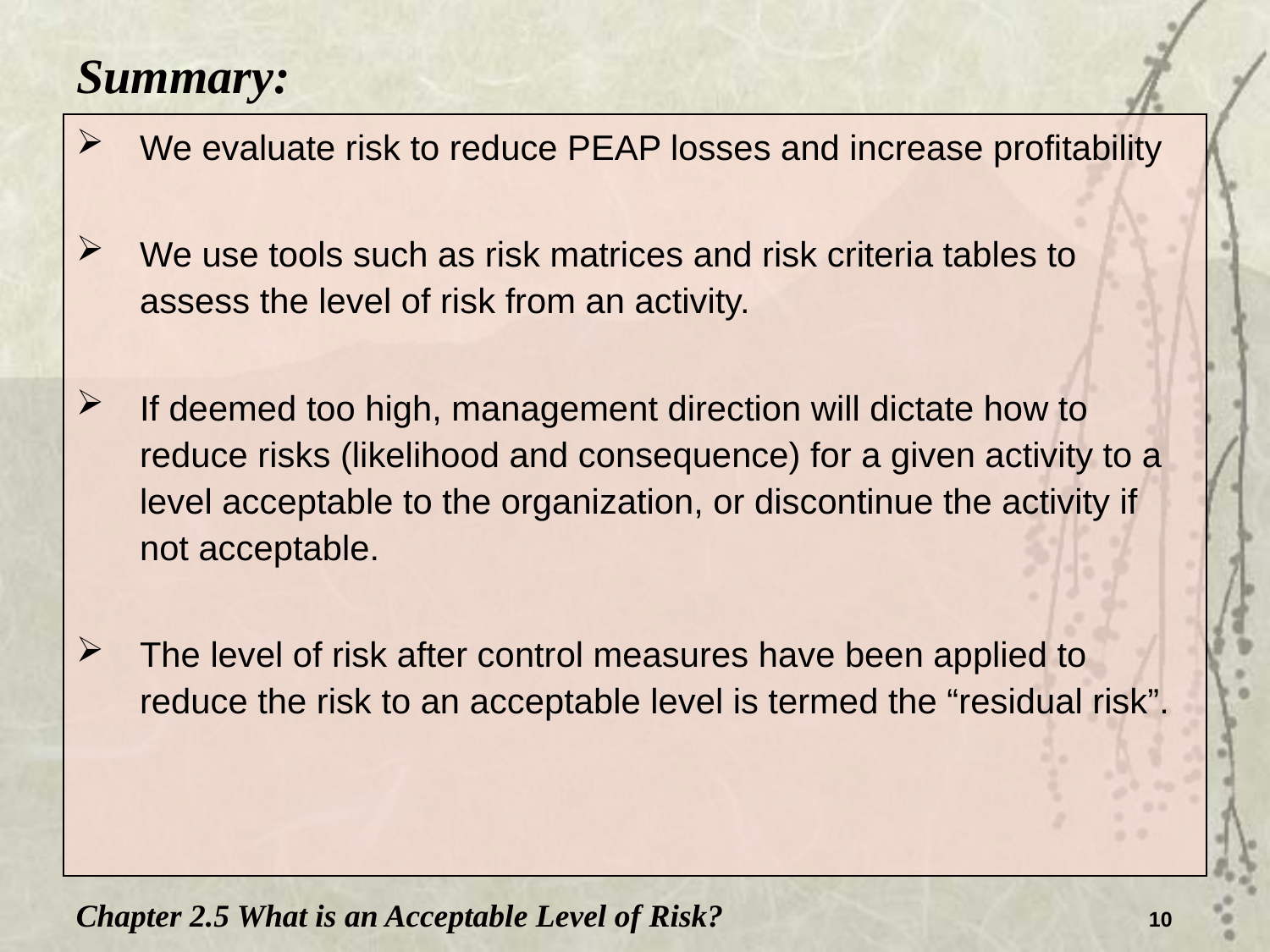

Summary:
We evaluate risk to reduce PEAP losses and increase profitability

We use tools such as risk matrices and risk criteria tables to assess the level of risk from an activity.

If deemed too high, management direction will dictate how to reduce risks (likelihood and consequence) for a given activity to a level acceptable to the organization, or discontinue the activity if not acceptable.

The level of risk after control measures have been applied to reduce the risk to an acceptable level is termed the “residual risk”.
Chapter 2.5 What is an Acceptable Level of Risk?
10